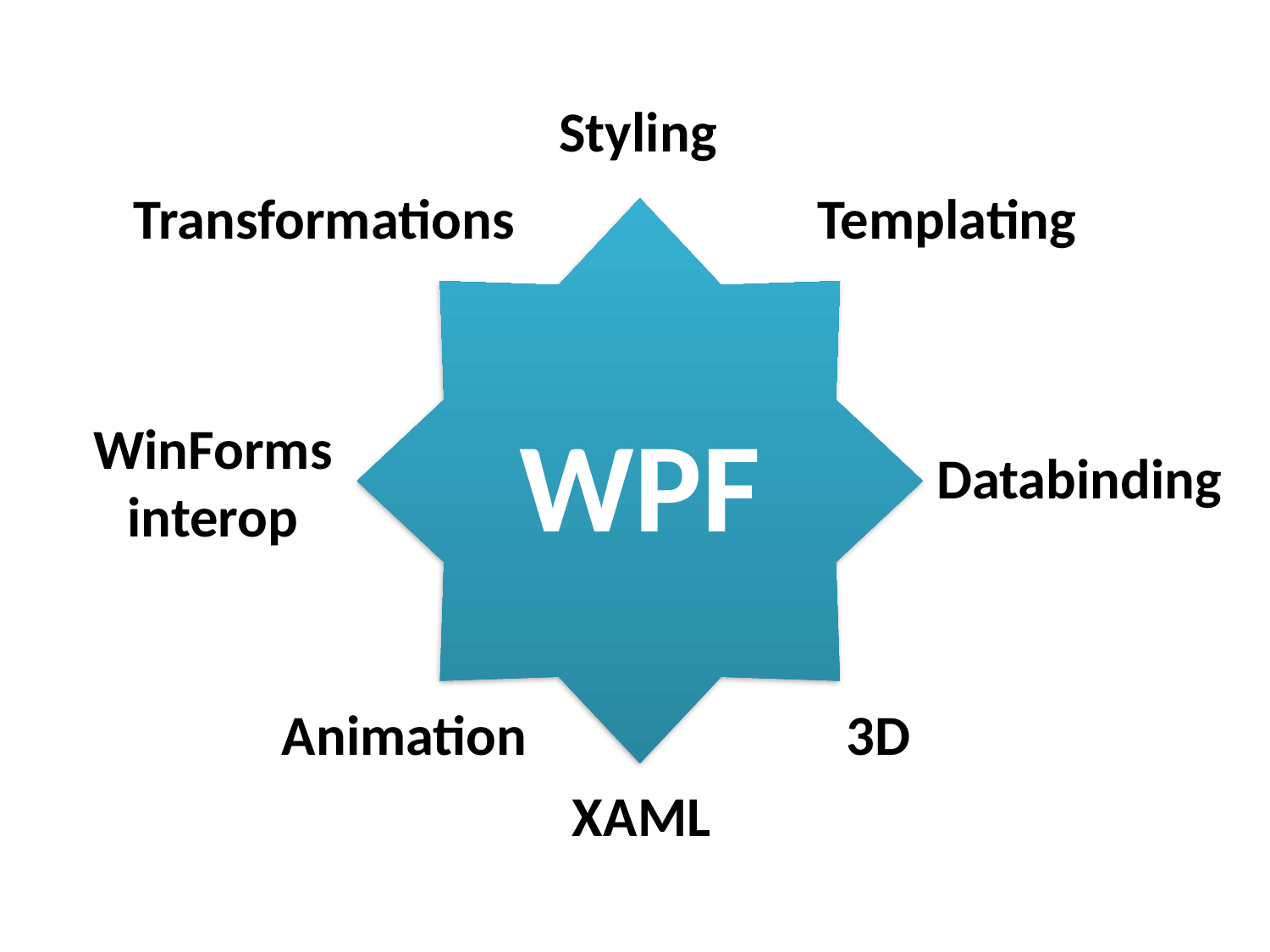

Styling
Transformations
Templating
WPF
WinForms
interop
Databinding
Animation
3D
XAML